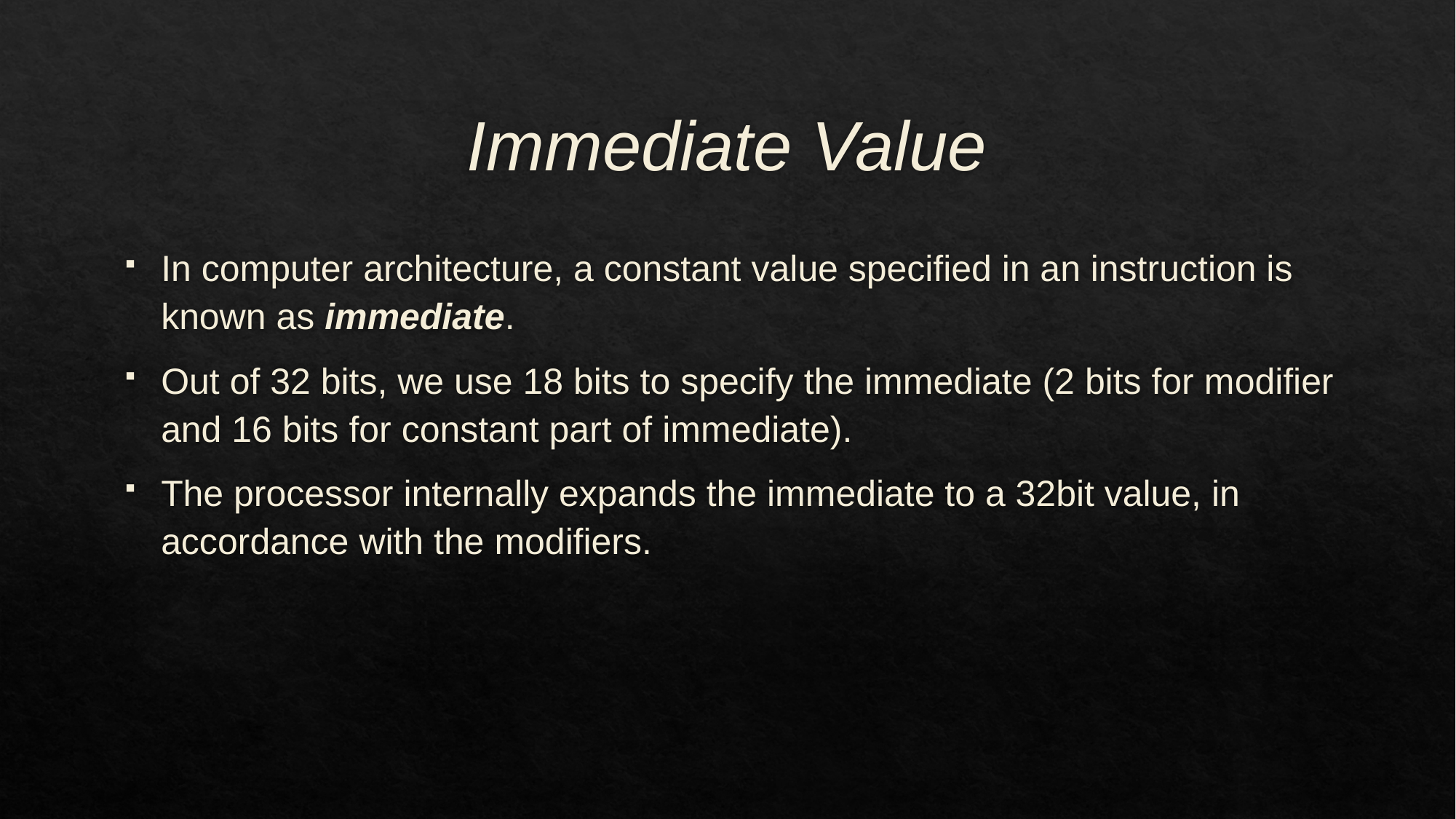

# Immediate Value
In computer architecture, a constant value specified in an instruction is known as immediate.
Out of 32 bits, we use 18 bits to specify the immediate (2 bits for modifier and 16 bits for constant part of immediate).
The processor internally expands the immediate to a 32bit value, in accordance with the modifiers.